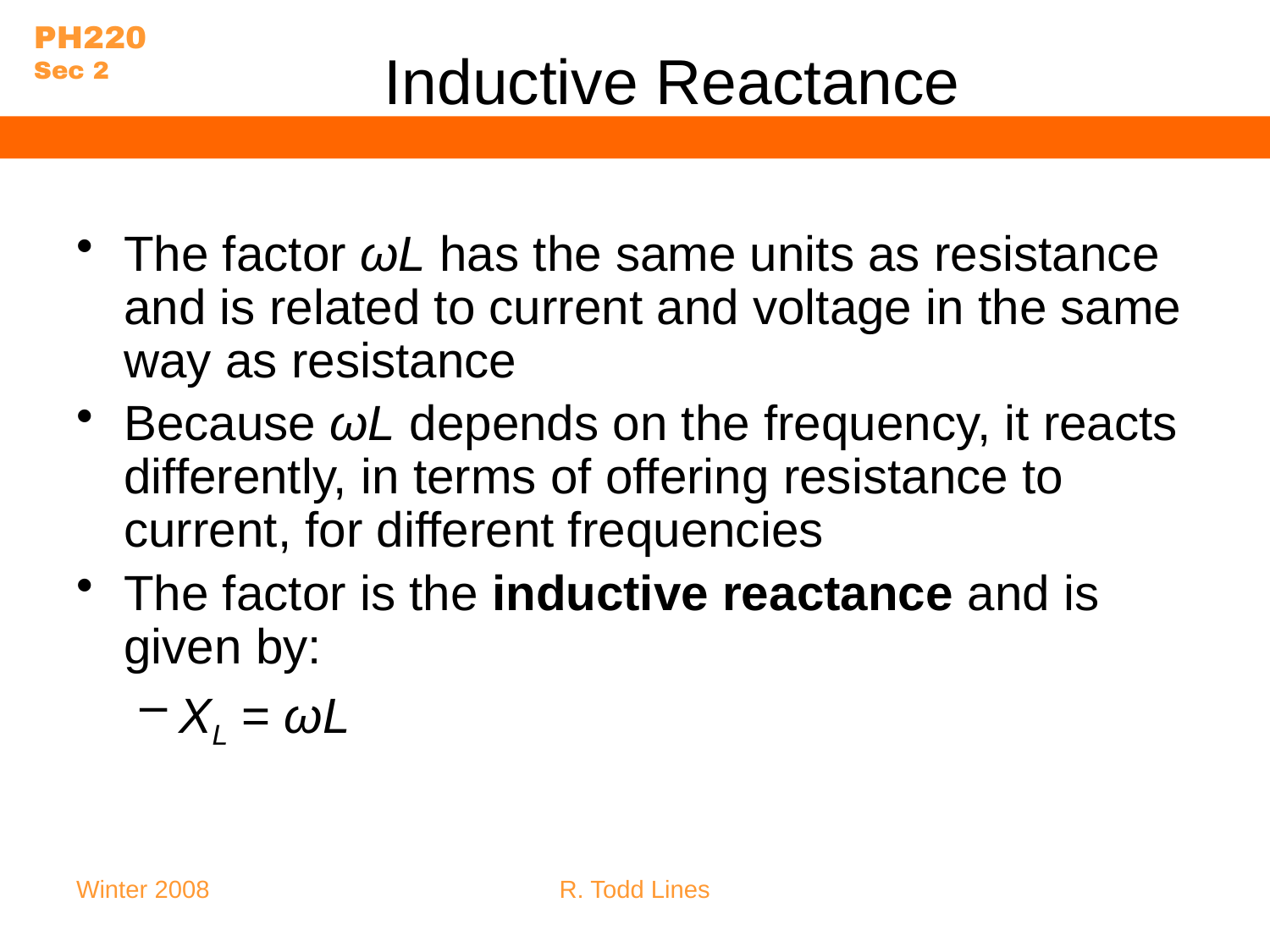

# Inductive Reactance
The factor ωL has the same units as resistance and is related to current and voltage in the same way as resistance
Because ωL depends on the frequency, it reacts differently, in terms of offering resistance to current, for different frequencies
The factor is the inductive reactance and is given by:
XL = ωL
Winter 2008
R. Todd Lines